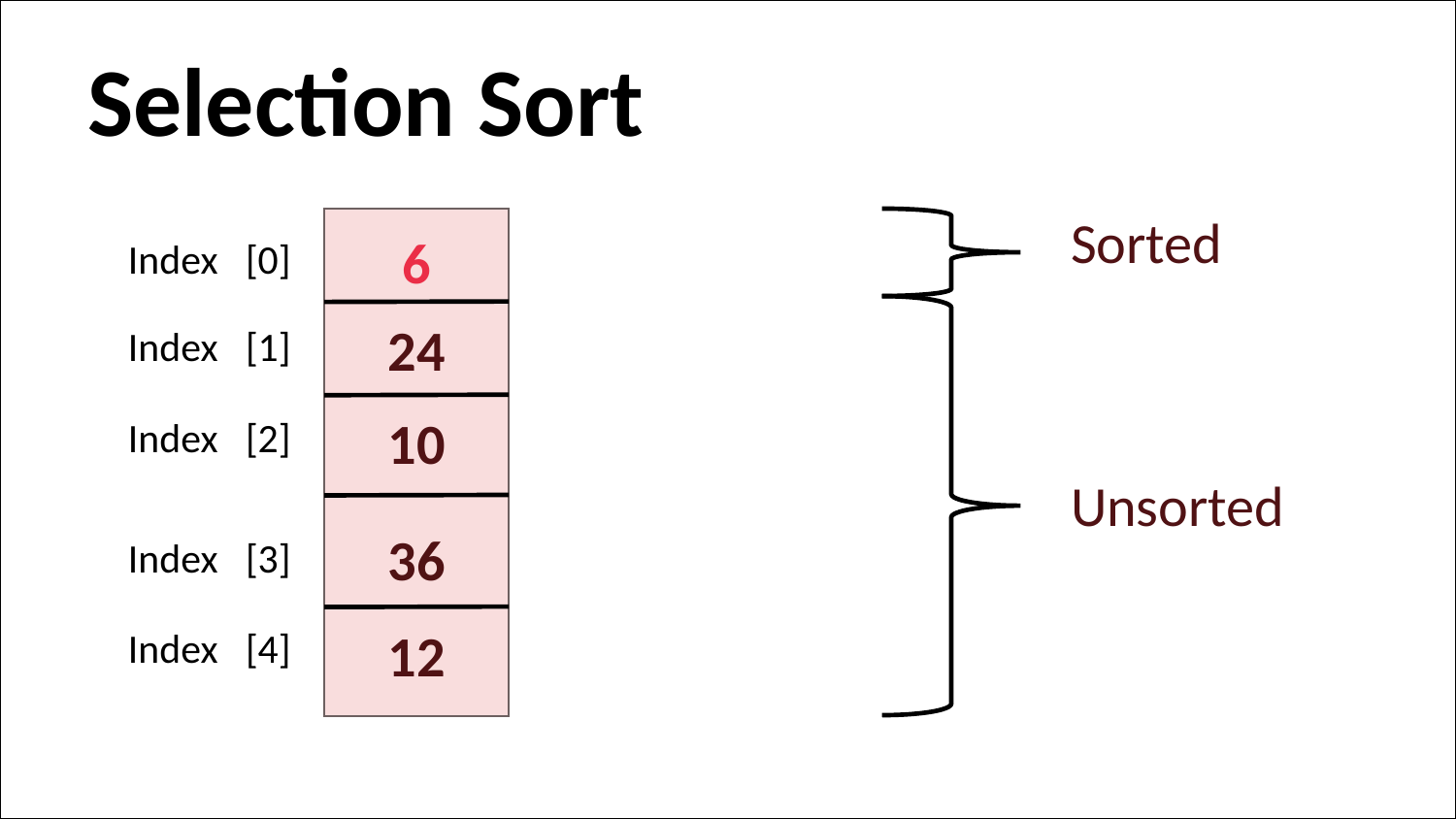

Selection Sort

Index   [0]

Sorted

6

Index   [1]

24

Index   [2]

10
Unsorted

Index   [3]

36

Index   [4]

12